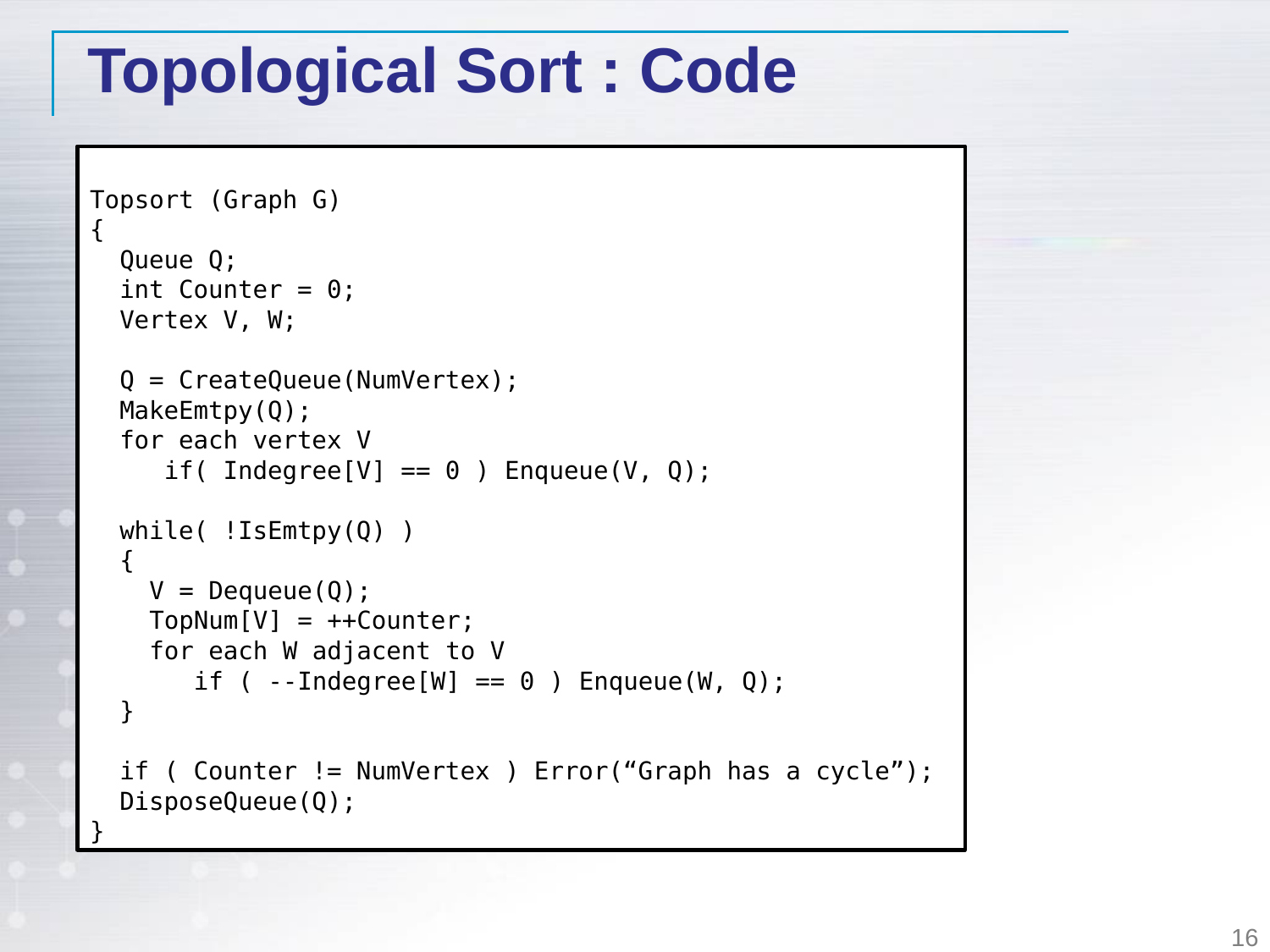

Topological Sort : Code

Topsort (Graph G)
{
  Queue Q;
  int Counter = 0;
  Vertex V, W;

  Q = CreateQueue(NumVertex);
  MakeEmtpy(Q);
  for each vertex V
     if( Indegree[V] == 0 ) Enqueue(V, Q);

  while( !IsEmtpy(Q) )
  {
    V = Dequeue(Q);
    TopNum[V] = ++Counter;
    for each W adjacent to V
       if ( --Indegree[W] == 0 ) Enqueue(W, Q);
  }

  if ( Counter != NumVertex ) Error(“Graph has a cycle”);
  DisposeQueue(Q);
}
16